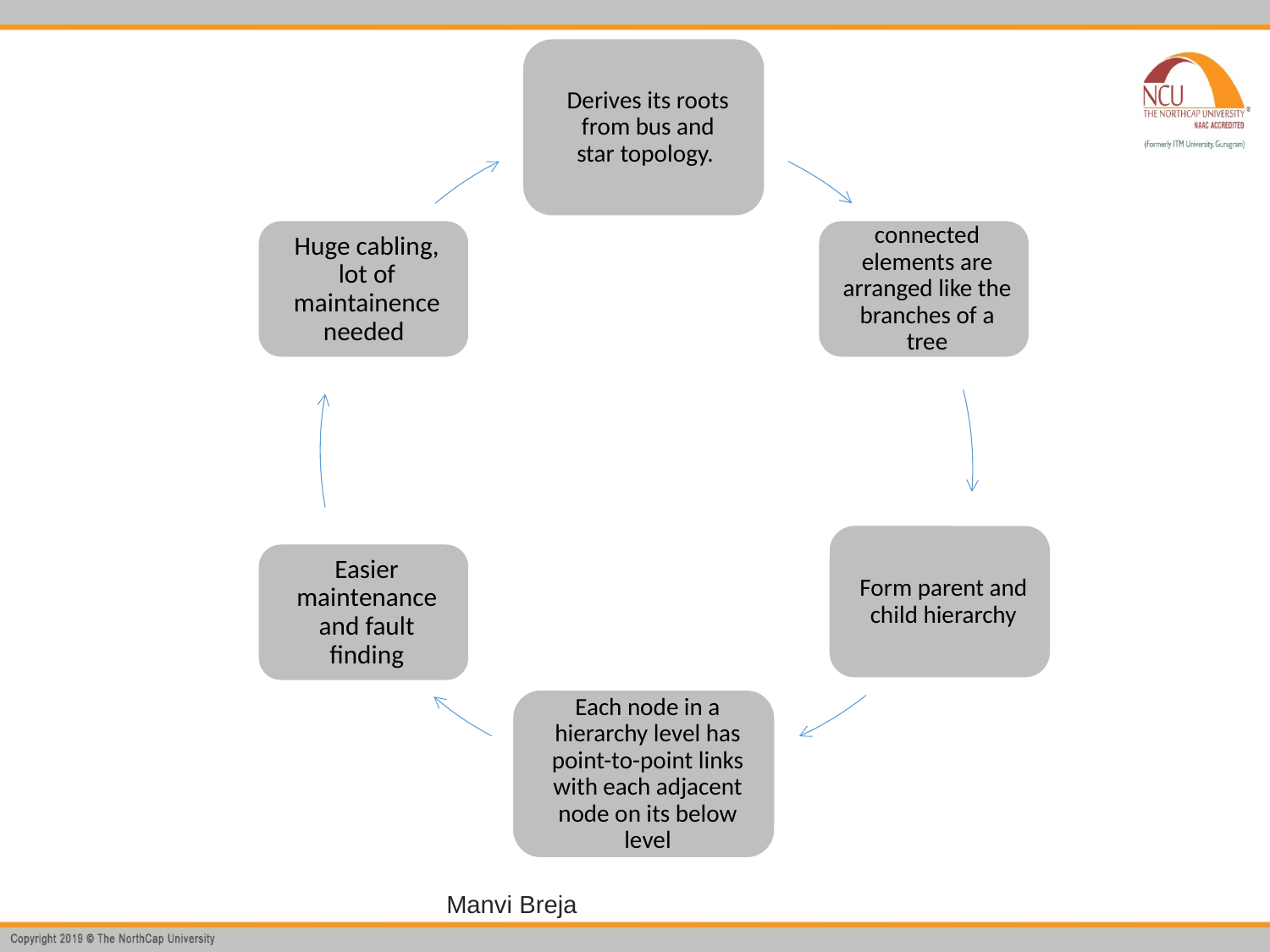

Derives its roots from bus and star topology.
connected elements are arranged like the branches of a tree
Form parent and child hierarchy
Each node in a hierarchy level has point-to-point links with each adjacent node on its below level
Easier maintenance and fault finding
Huge cabling, lot of maintainence needed
Manvi Breja